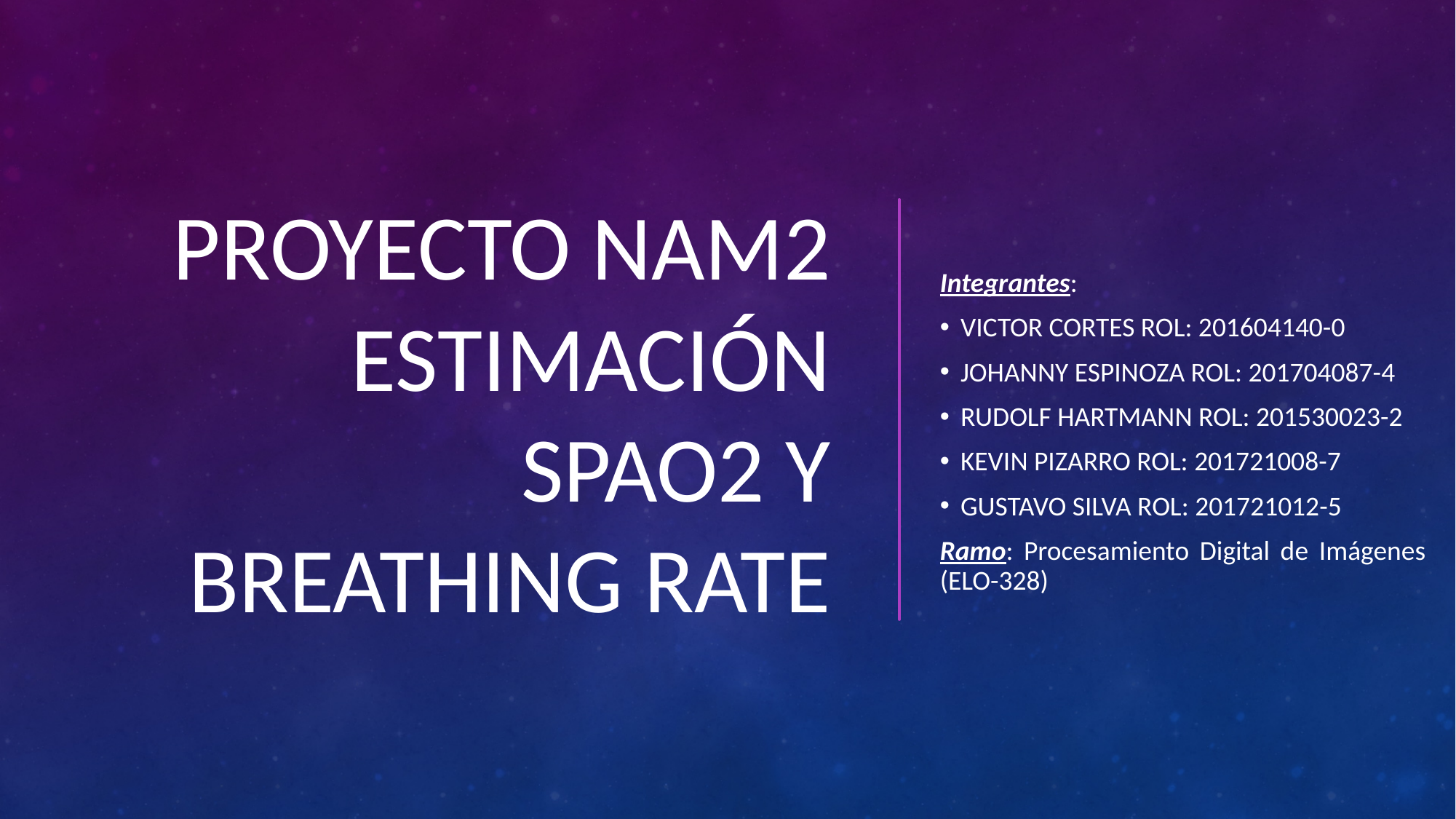

# Proyecto NAM2 Estimación SpaO2 y Breathing rate
Integrantes:
Victor Cortes Rol: 201604140-0
Johanny Espinoza Rol: 201704087-4
Rudolf Hartmann Rol: 201530023-2
Kevin Pizarro Rol: 201721008-7
Gustavo Silva Rol: 201721012-5
Ramo: Procesamiento Digital de Imágenes (ELO-328)